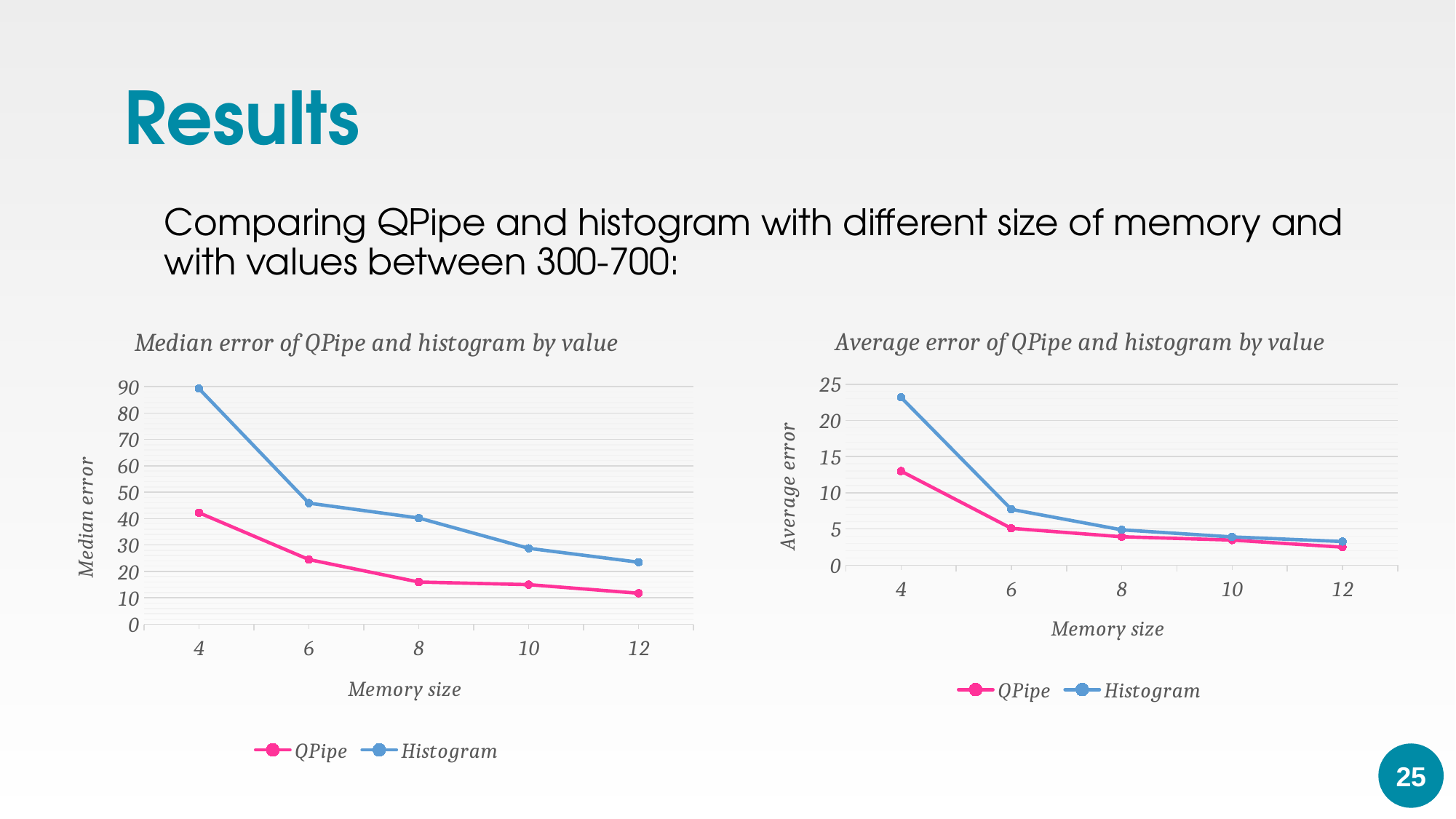

Results
Comparing QPipe and histogram with different size of memory and with values between 300-700:

### Chart: Median error of QPipe and histogram by value

| Category |  |  |
|---|---|---|
| 4 | 42.25 | 89.25 |
| 6 | 24.5 | 45.875 |
| 8 | 16.0 | 40.25 |
| 10 | 15.0 | 28.75 |
| 12 | 11.75 | 23.5 |

### Chart: Average error of QPipe and histogram by value

| Category |  |  |
|---|---|---|
| 4 | 13.0 | 23.1875 |
| 6 | 5.09375 | 7.708341666666655 |
| 8 | 3.9296875 | 4.8828125 |
| 10 | 3.468750000000014 | 3.906249999999986 |
| 12 | 2.4895250000000146 | 3.270825000000002 |
25